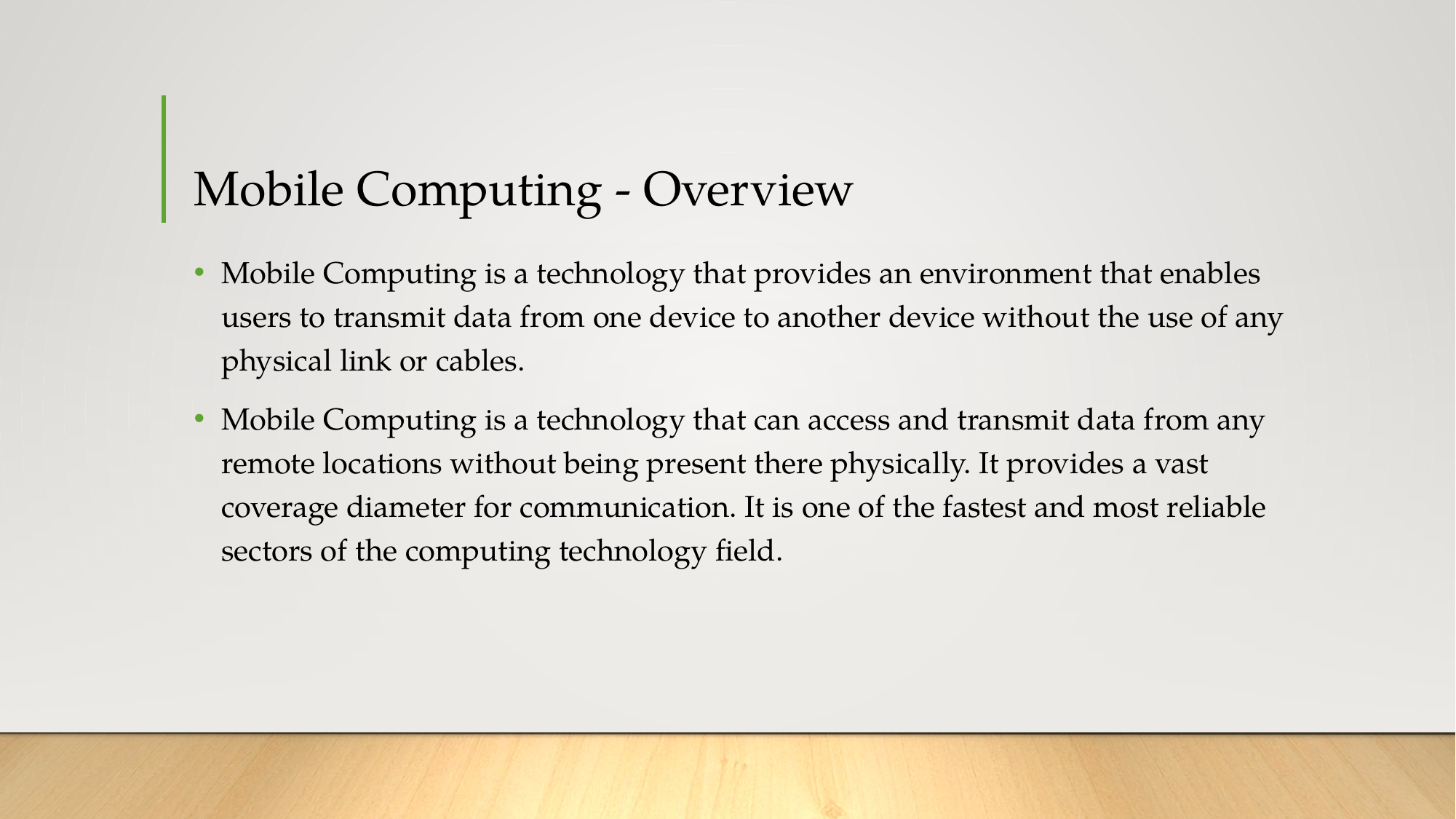

# Mobile Computing - Overview
Mobile Computing is a technology that provides an environment that enables users to transmit data from one device to another device without the use of any physical link or cables.
Mobile Computing is a technology that can access and transmit data from any remote locations without being present there physically. It provides a vast coverage diameter for communication. It is one of the fastest and most reliable sectors of the computing technology field.